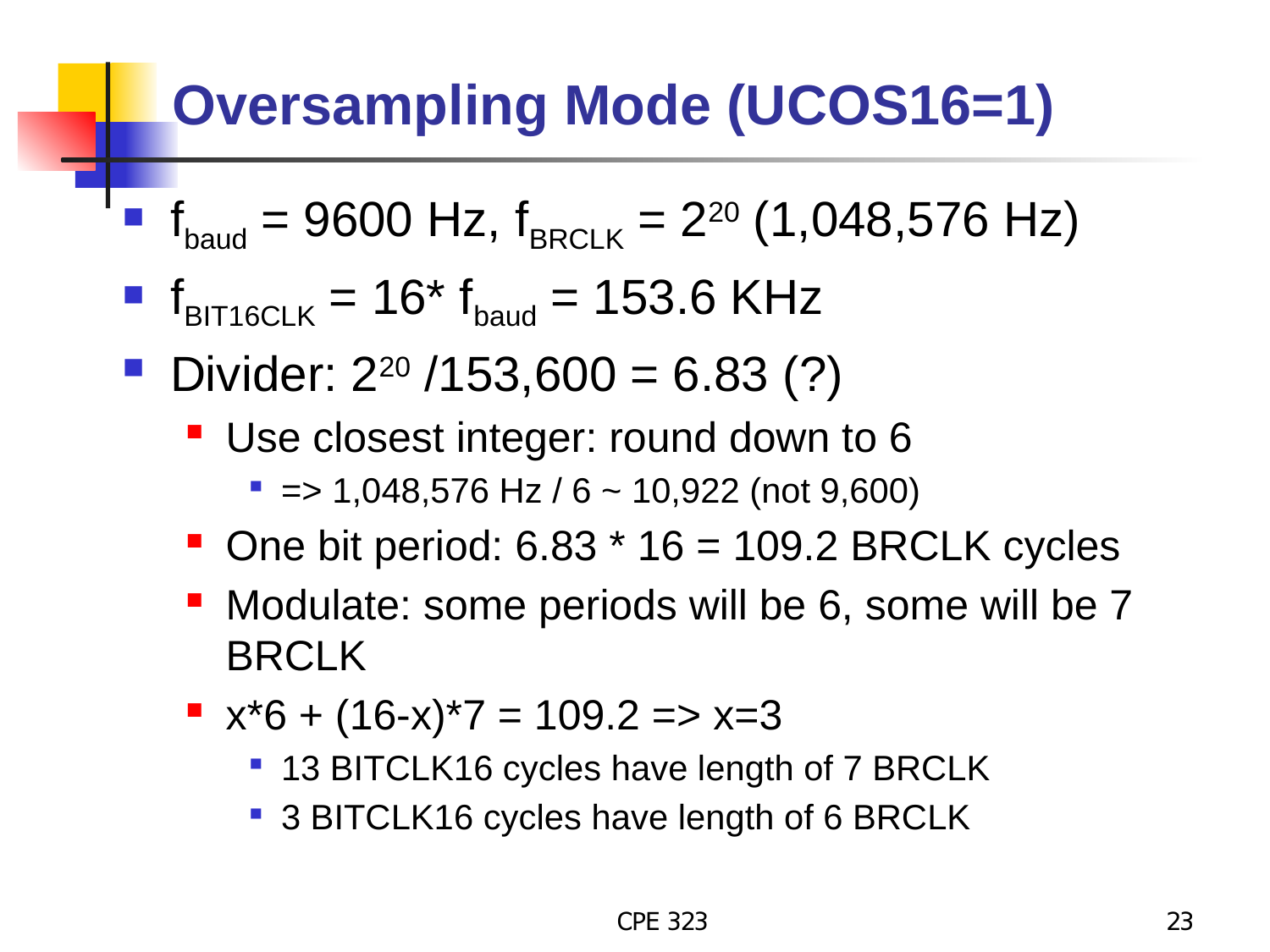

# Oversampling Mode (UCOS16=1)
fbaud = 9600 Hz, fBRCLK = 220 (1,048,576 Hz)
fBIT16CLK = 16* fbaud = 153.6 KHz
Divider: 220 /153,600 = 6.83 (?)
Use closest integer: round down to 6
=> 1,048,576 Hz / 6 ~ 10,922 (not 9,600)
One bit period: 6.83 * 16 = 109.2 BRCLK cycles
Modulate: some periods will be 6, some will be 7 BRCLK
x*6 + (16-x)*7 = 109.2 => x=3
13 BITCLK16 cycles have length of 7 BRCLK
3 BITCLK16 cycles have length of 6 BRCLK

CPE 323
23